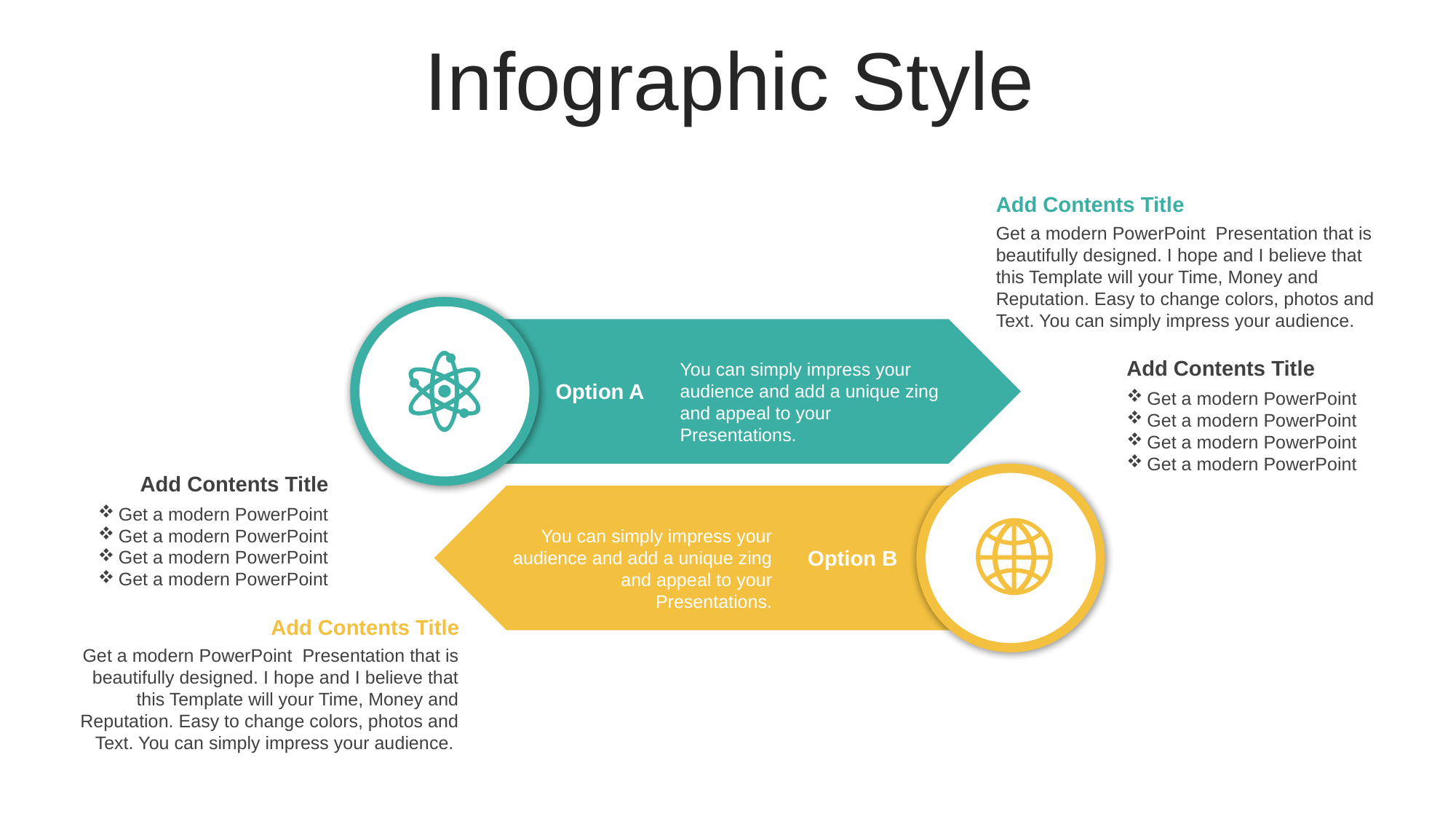

Infographic Style
Add Contents Title
Get a modern PowerPoint  Presentation that is beautifully designed. I hope and I believe that this Template will your Time, Money and Reputation. Easy to change colors, photos and Text. You can simply impress your audience.

Add Contents Title
Get a modern PowerPoint
Get a modern PowerPoint
Get a modern PowerPoint
Get a modern PowerPoint

You can simply impress your audience and add a unique zing and appeal to your Presentations.
Option A
Get a modern PowerPoint
Get a modern PowerPoint
Get a modern PowerPoint
Get a modern PowerPoint
Add Contents Title

You can simply impress your audience and add a unique zing and appeal to your Presentations.
Option B
Get a modern PowerPoint  Presentation that is beautifully designed. I hope and I believe that this Template will your Time, Money and Reputation. Easy to change colors, photos and Text. You can simply impress your audience.
Add Contents Title